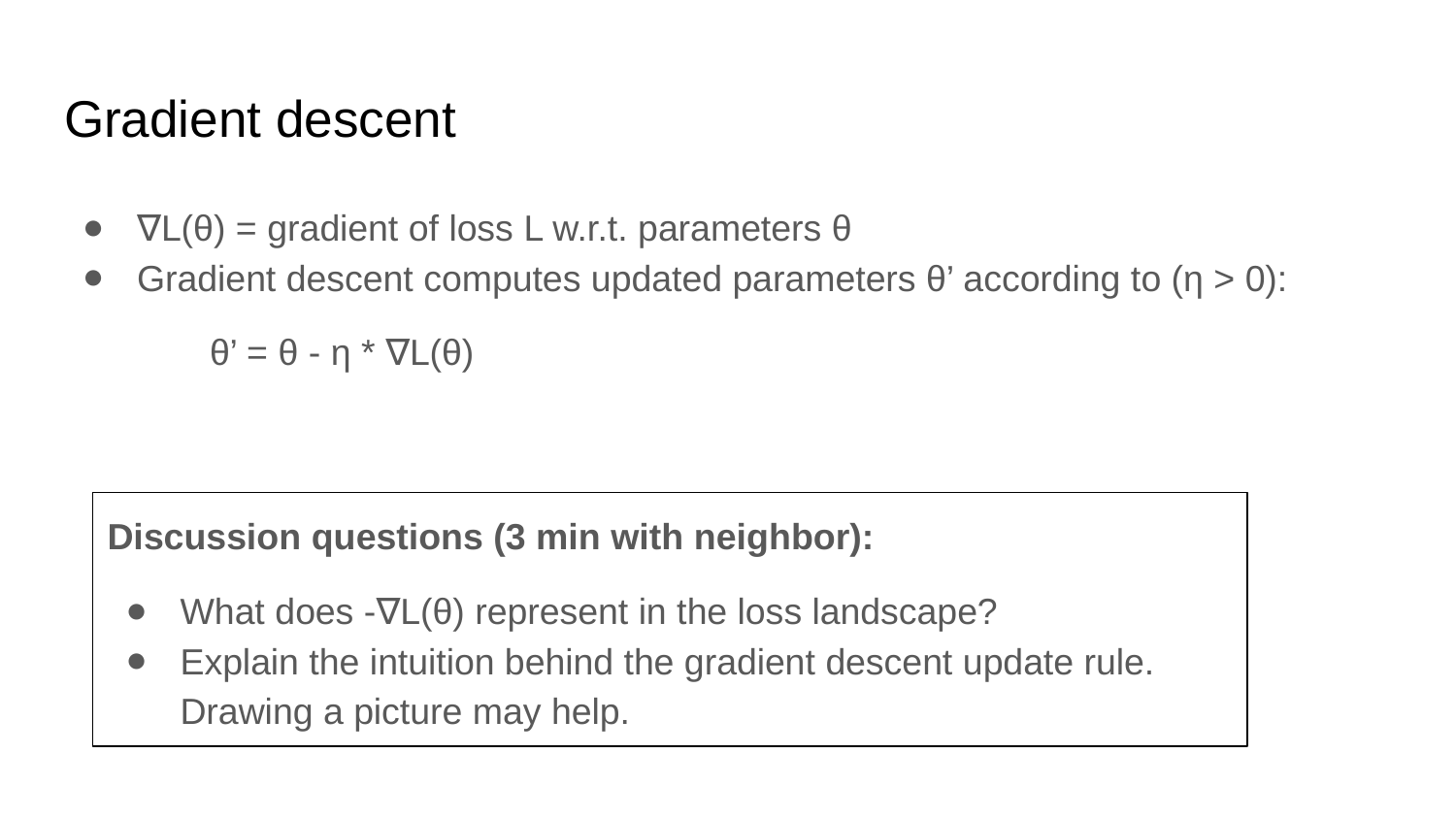

# Gradient descent
∇L(θ) = gradient of loss L w.r.t. parameters θ
Gradient descent computes updated parameters θ’ according to (η > 0):
θ’ = θ - η * ∇L(θ)
Discussion questions (3 min with neighbor):
What does -∇L(θ) represent in the loss landscape?
Explain the intuition behind the gradient descent update rule. Drawing a picture may help.